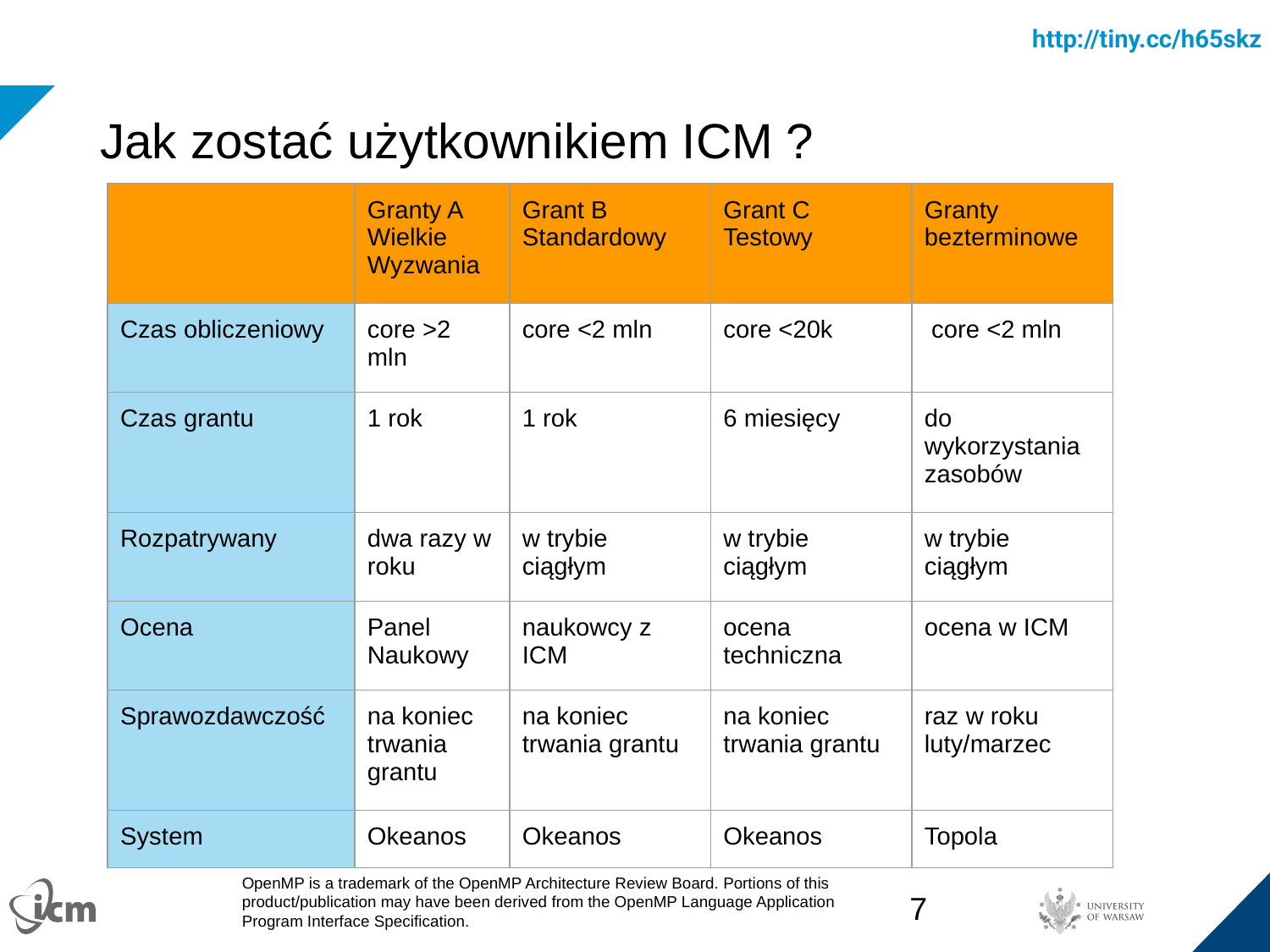

# Jak zostać użytkownikiem ICM ?
|  | Granty A Wielkie Wyzwania | Grant B Standardowy | Grant C Testowy | Granty bezterminowe |
| --- | --- | --- | --- | --- |
| Czas obliczeniowy | core >2 mln | core <2 mln | core <20k | core <2 mln |
| Czas grantu | 1 rok | 1 rok | 6 miesięcy | do wykorzystania zasobów |
| Rozpatrywany | dwa razy w roku | w trybie ciągłym | w trybie ciągłym | w trybie ciągłym |
| Ocena | Panel Naukowy | naukowcy z ICM | ocena techniczna | ocena w ICM |
| Sprawozdawczość | na koniec trwania grantu | na koniec trwania grantu | na koniec trwania grantu | raz w roku luty/marzec |
| System | Okeanos | Okeanos | Okeanos | Topola |
7